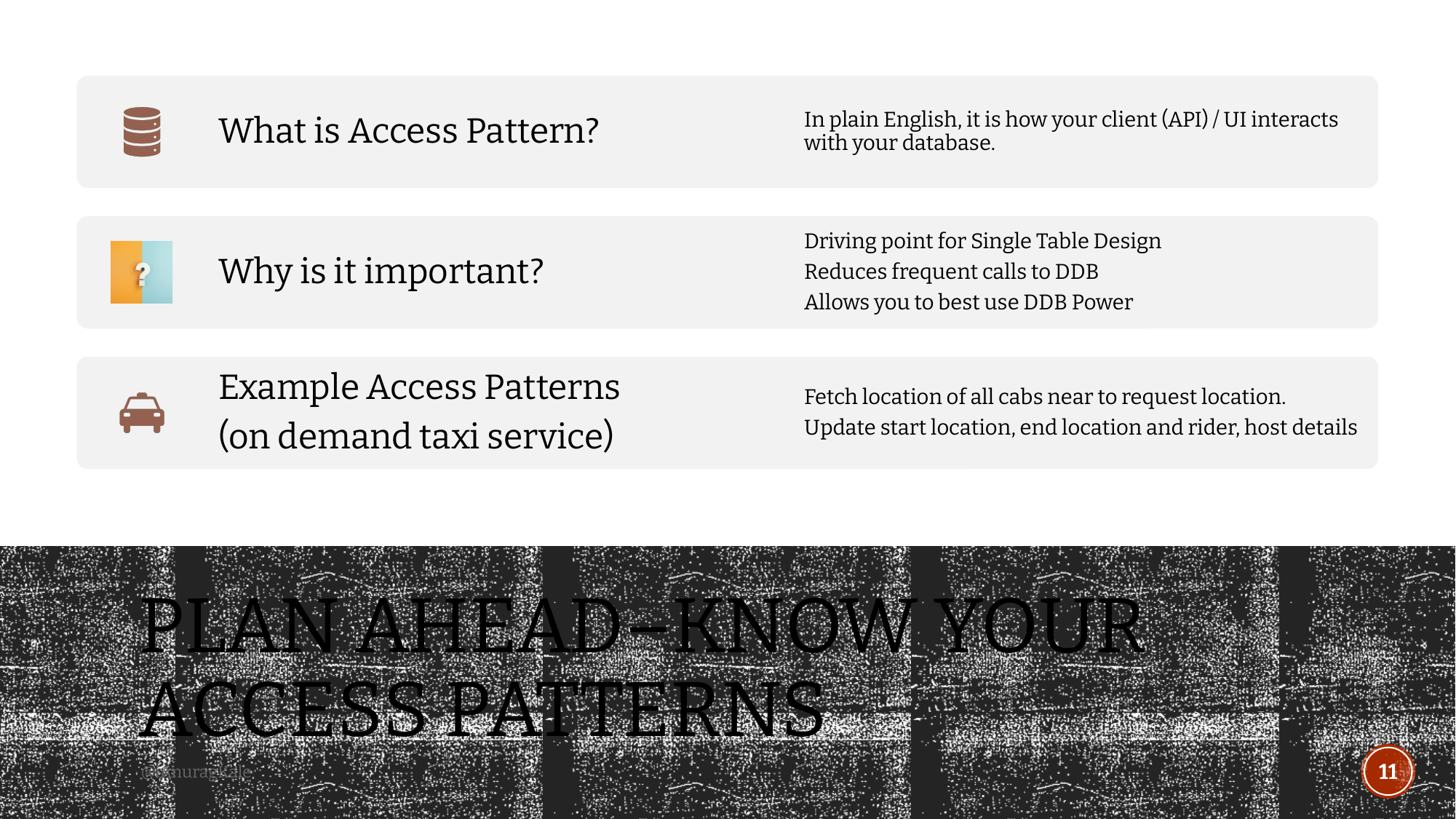

What is Access Pattern?
In plain English, it is how your client (API) / UI interacts with your database.
Why is it important?
Driving point for Single Table Design
Reduces frequent calls to DDB
Allows you to best use DDB Power
Example Access Patterns
(on demand taxi service)
Fetch location of all cabs near to request location.
Update start location, end location and rider, host details

# Plan Ahead–Know your access Patterns

@iAnuragKale
11